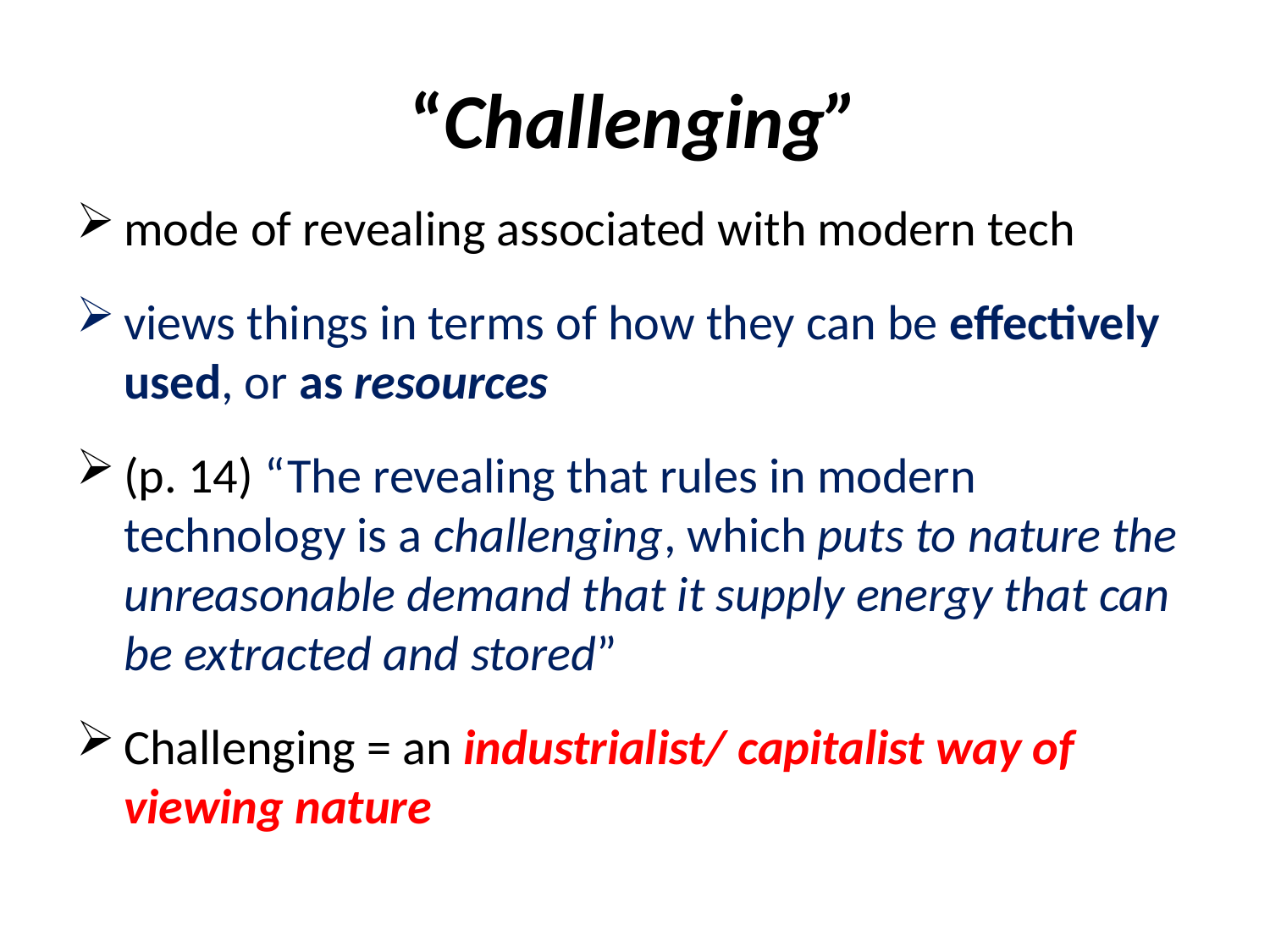

# “Challenging”
mode of revealing associated with modern tech

views things in terms of how they can be effectively used, or as resources

(p. 14) “The revealing that rules in modern technology is a challenging, which puts to nature the unreasonable demand that it supply energy that can be extracted and stored”

Challenging = an industrialist/ capitalist way of viewing nature